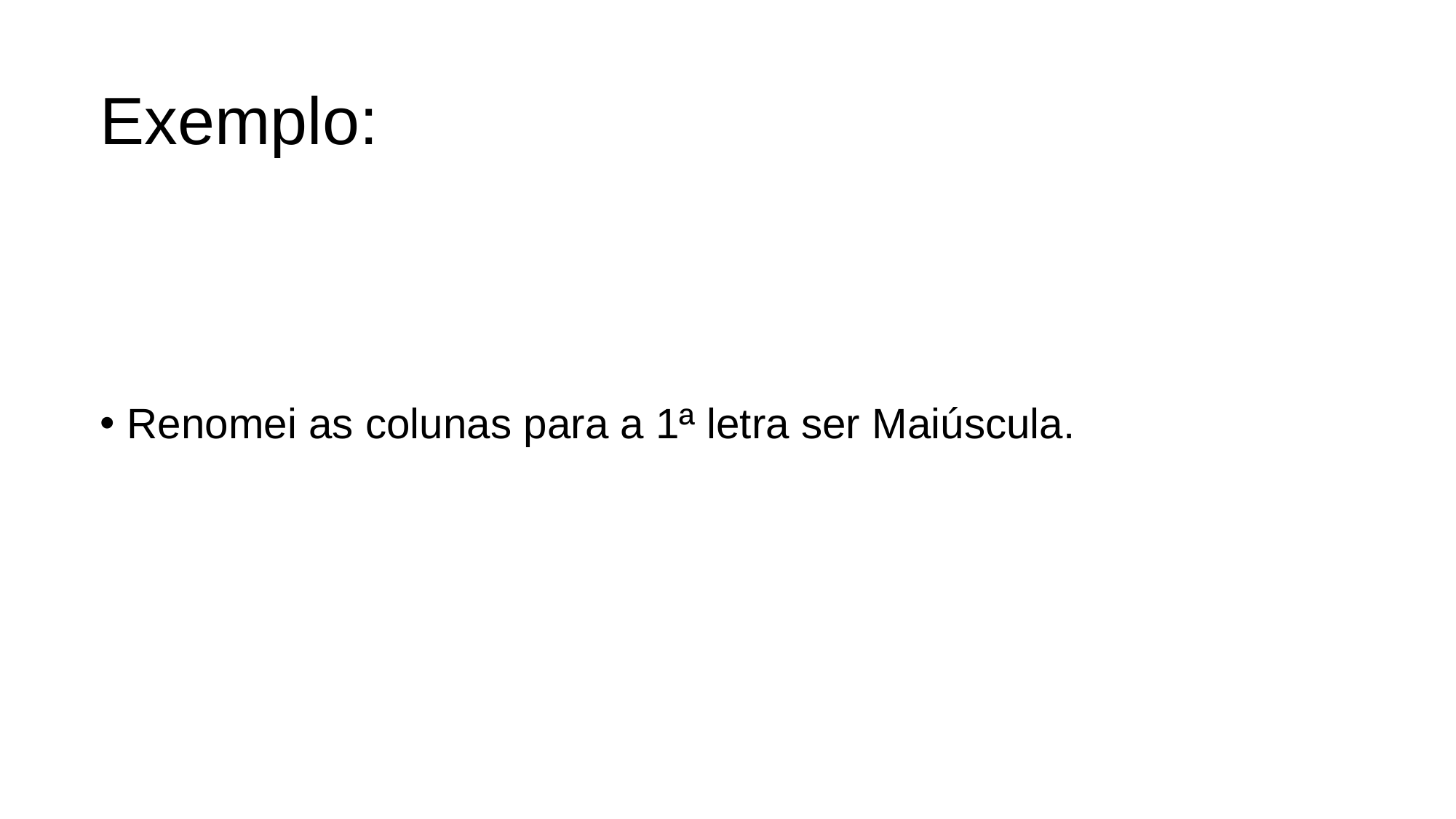

# Exemplo:
Renomei as colunas para a 1ª letra ser Maiúscula.